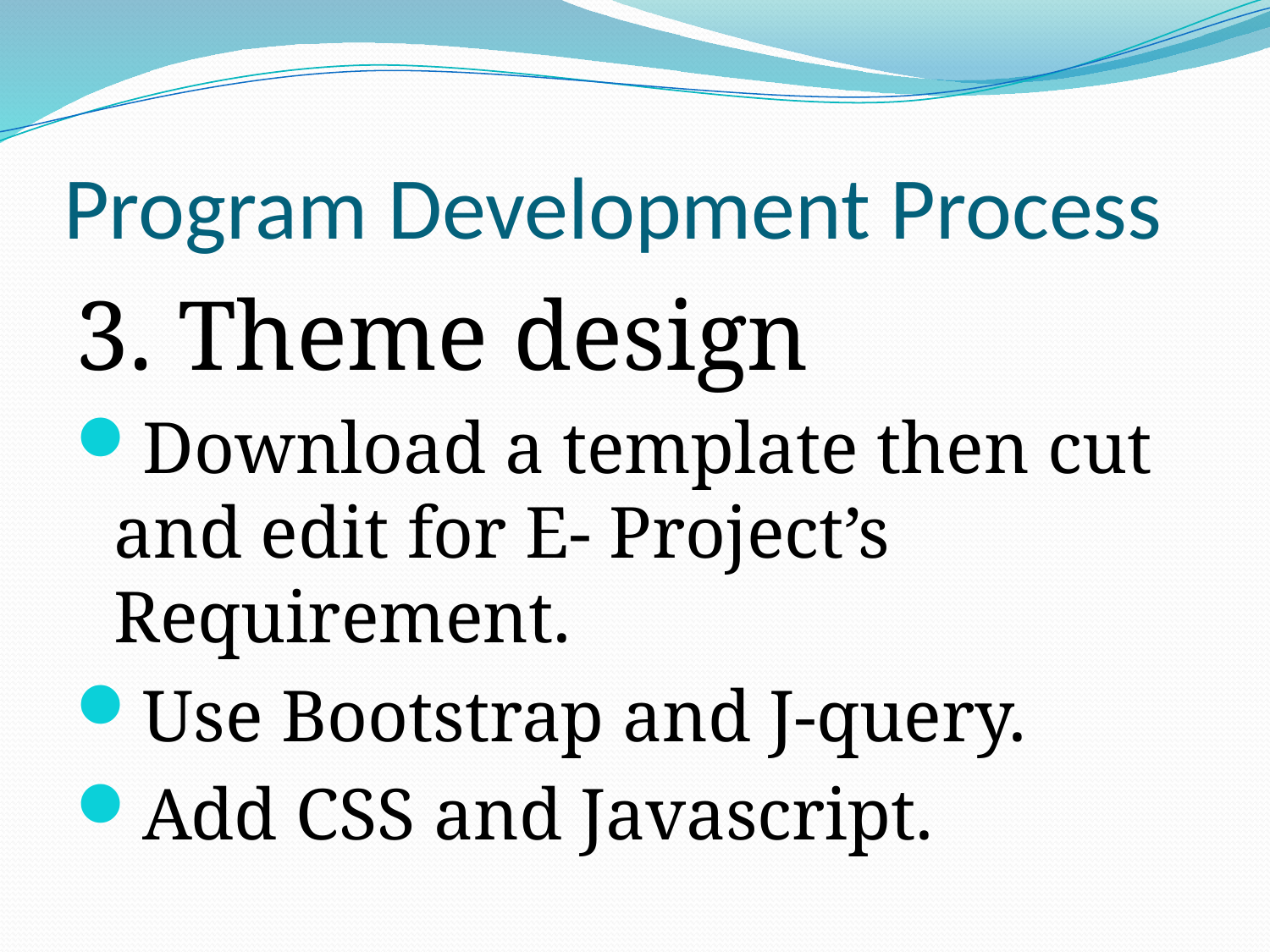

# Program Development Process
3. Theme design
Download a template then cut and edit for E- Project’s Requirement.
Use Bootstrap and J-query.
Add CSS and Javascript.